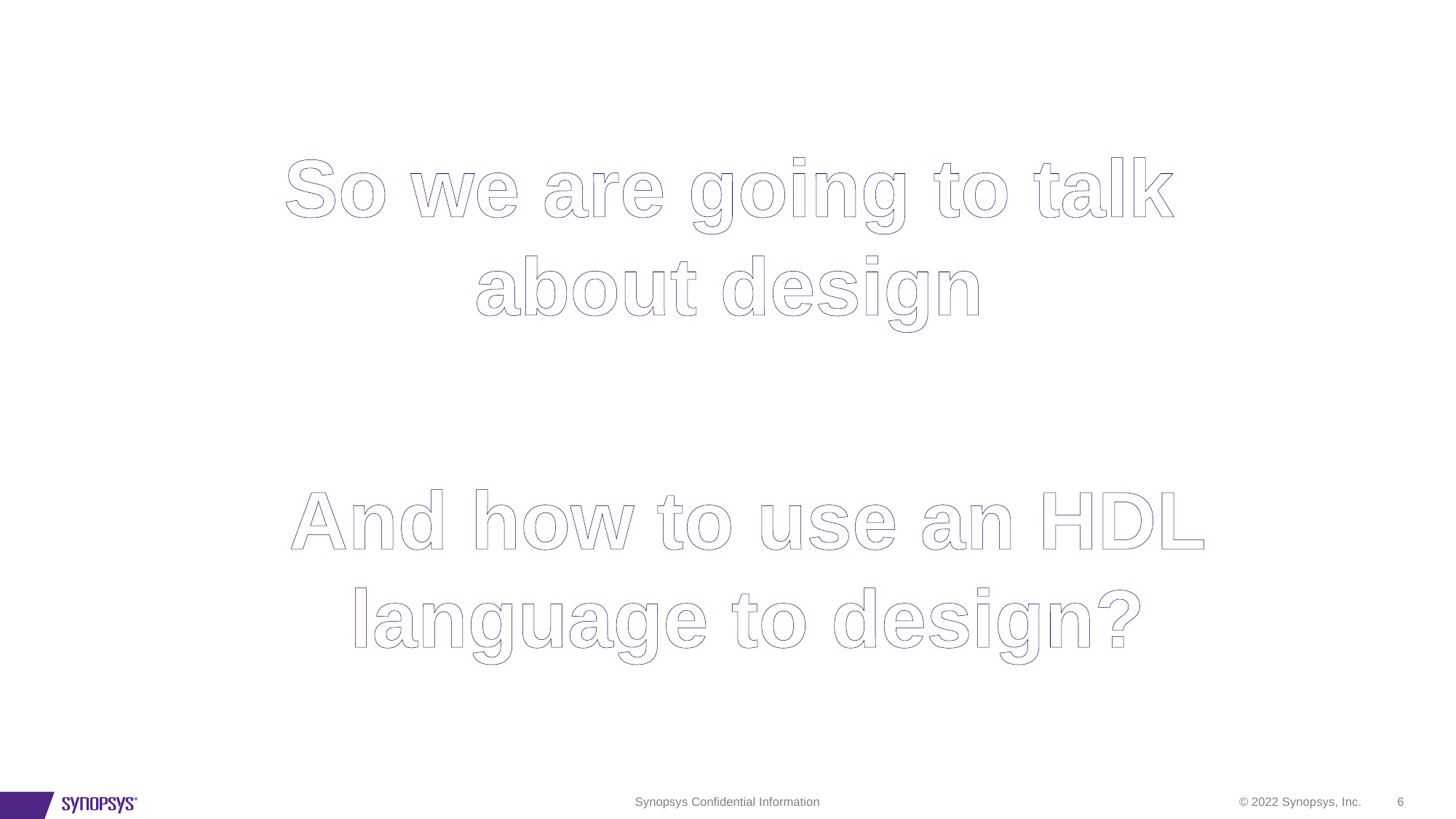

So we are going to talk about design
And how to use an HDL language to design?